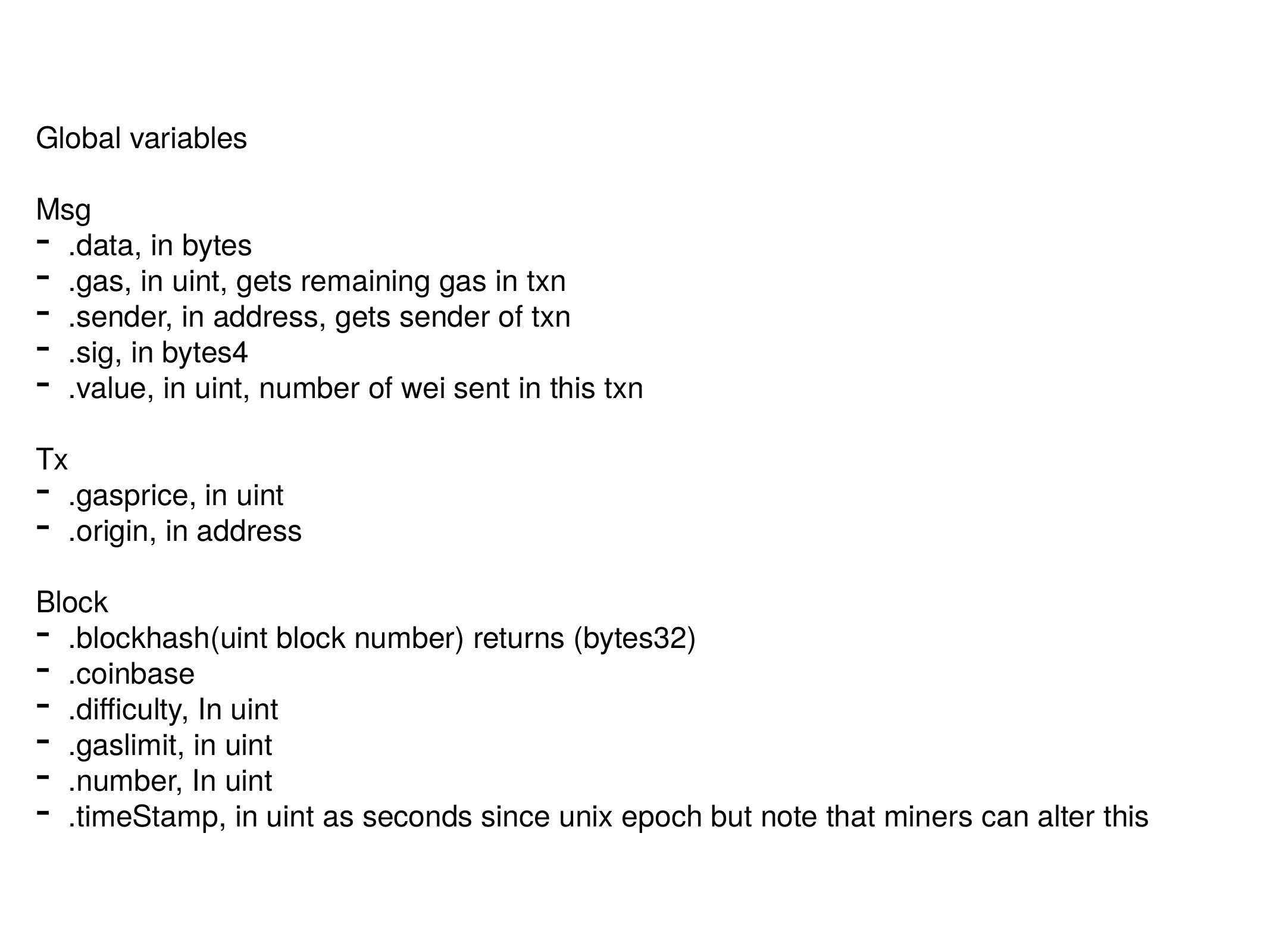

Global variables

Msg
.data, in bytes
.gas, in uint, gets remaining gas in txn
.sender, in address, gets sender of txn
.sig, in bytes4
.value, in uint, number of wei sent in this txn

Tx
.gasprice, in uint
.origin, in address

Block
.blockhash(uint block number) returns (bytes32)
.coinbase
.difficulty, In uint
.gaslimit, in uint
.number, In uint
.timeStamp, in uint as seconds since unix epoch but note that miners can alter this